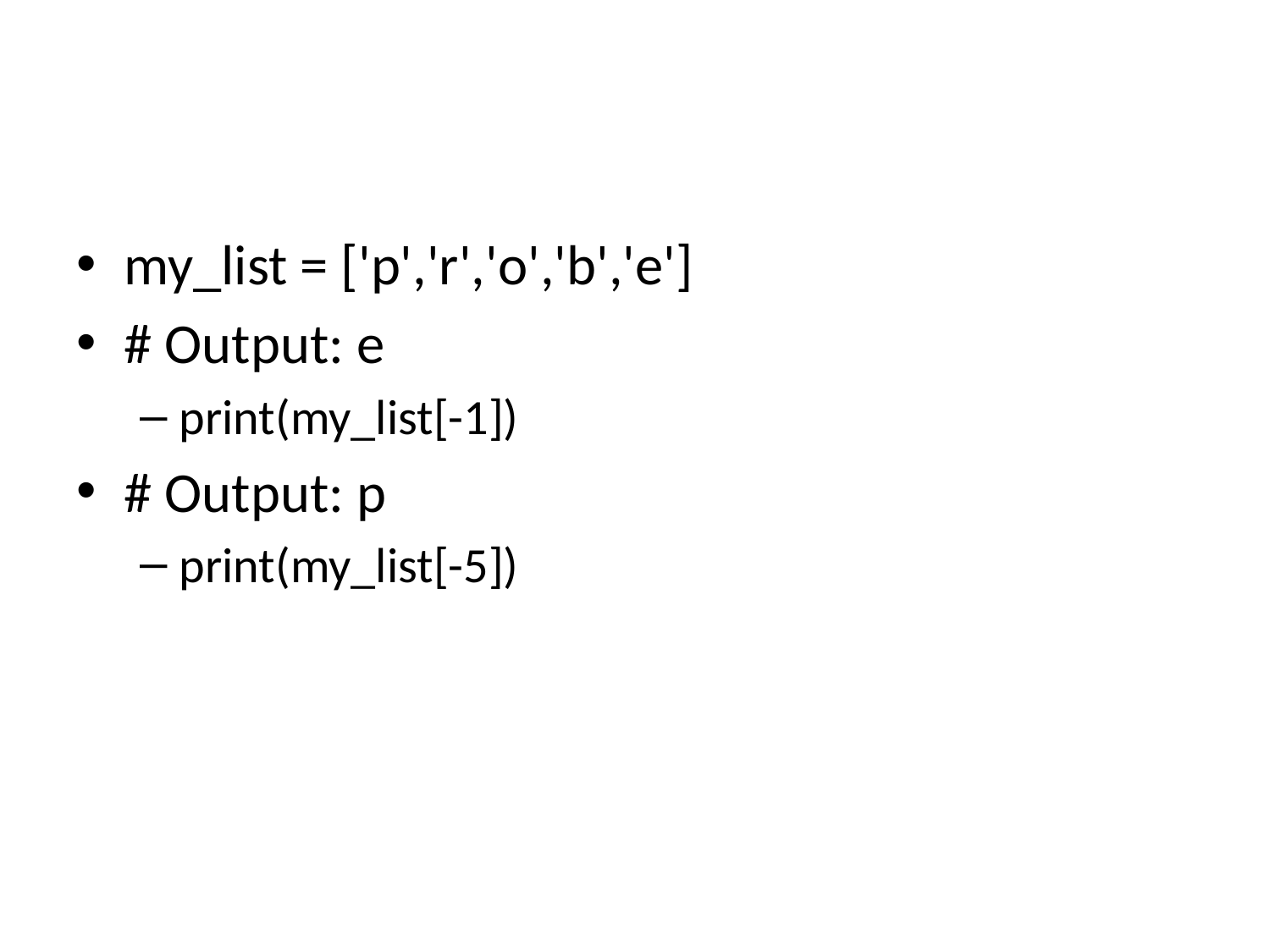

#
my_list = ['p','r','o','b','e']
# Output: e
print(my_list[-1])
# Output: p
print(my_list[-5])